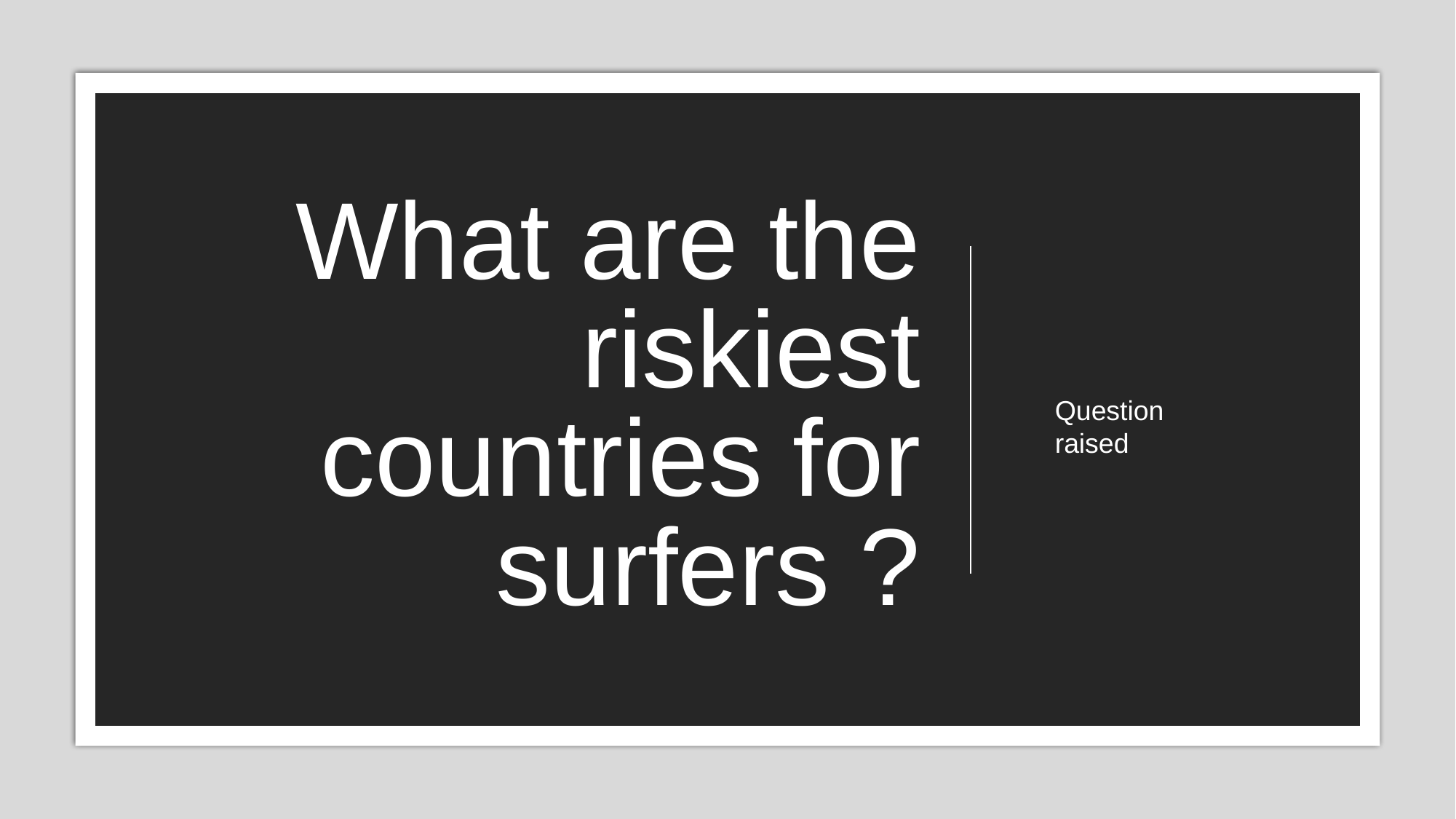

# What are the riskiest countries for surfers ?

Question raised